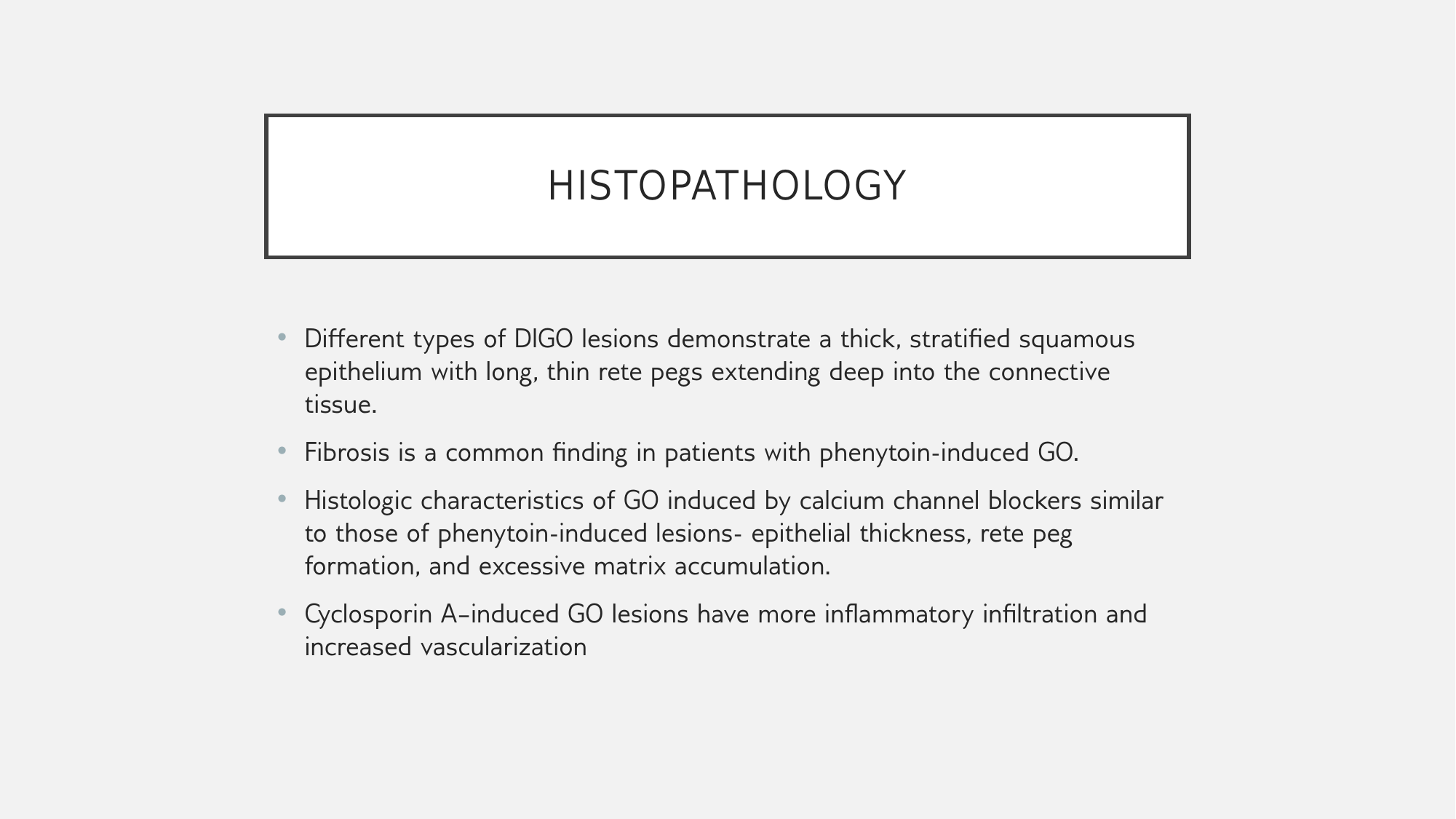

# Histopathology
Different types of DIGO lesions demonstrate a thick, stratified squamous epithelium with long, thin rete pegs extending deep into the connective tissue.
Fibrosis is a common finding in patients with phenytoin-induced GO.
Histologic characteristics of GO induced by calcium channel blockers similar to those of phenytoin-induced lesions- epithelial thickness, rete peg formation, and excessive matrix accumulation.
Cyclosporin A–induced GO lesions have more inflammatory infiltration and increased vascularization